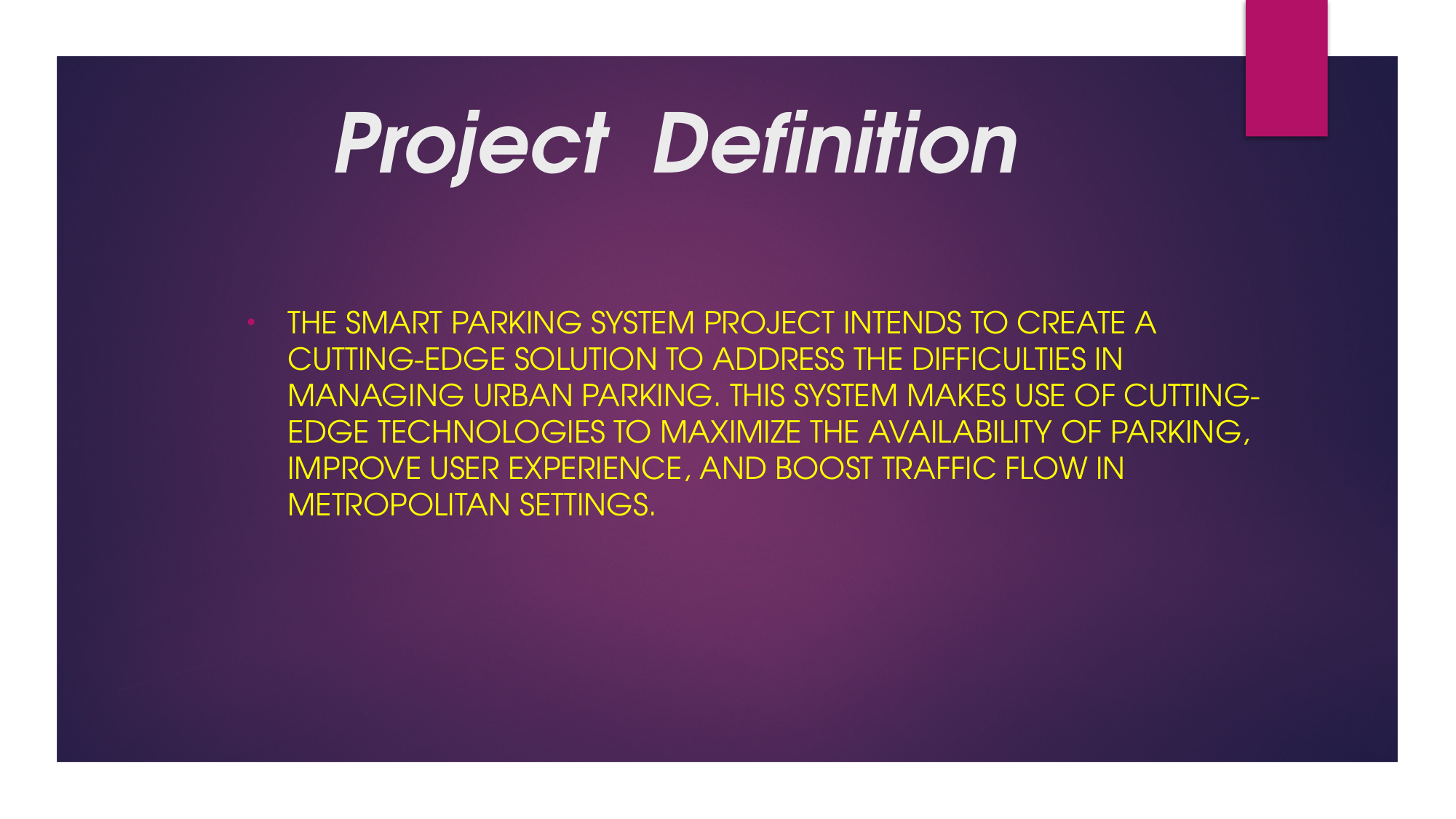

# Project  Definition
The Smart Parking System project intends to create a cutting-edge solution to address the difficulties in managing urban parking. This system makes use of cutting-edge technologies to maximize the availability of parking, improve user experience, and boost traffic flow in metropolitan settings.